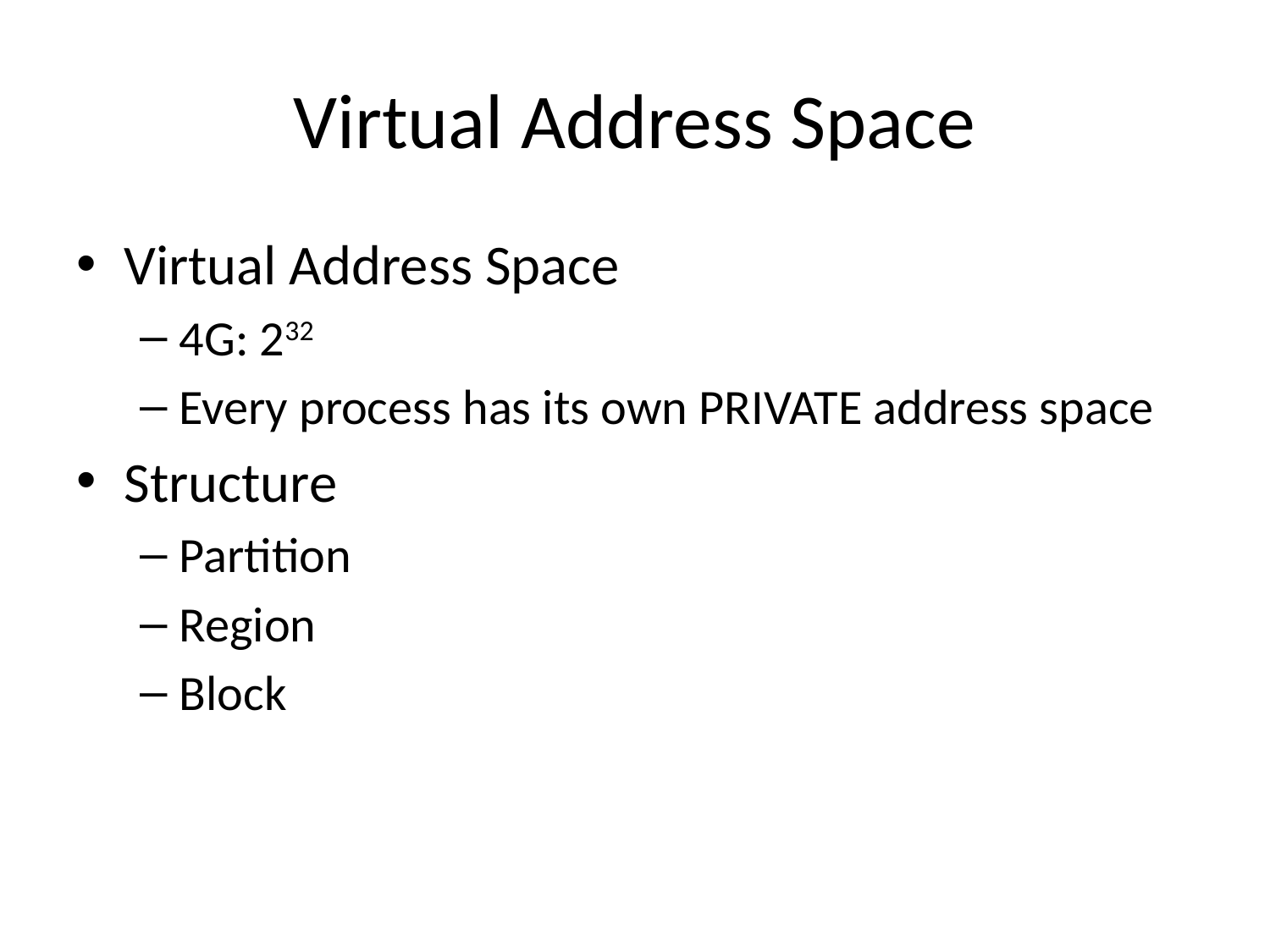

# Virtual Address Space
Virtual Address Space
4G: 232
Every process has its own PRIVATE address space
Structure
Partition
Region
Block